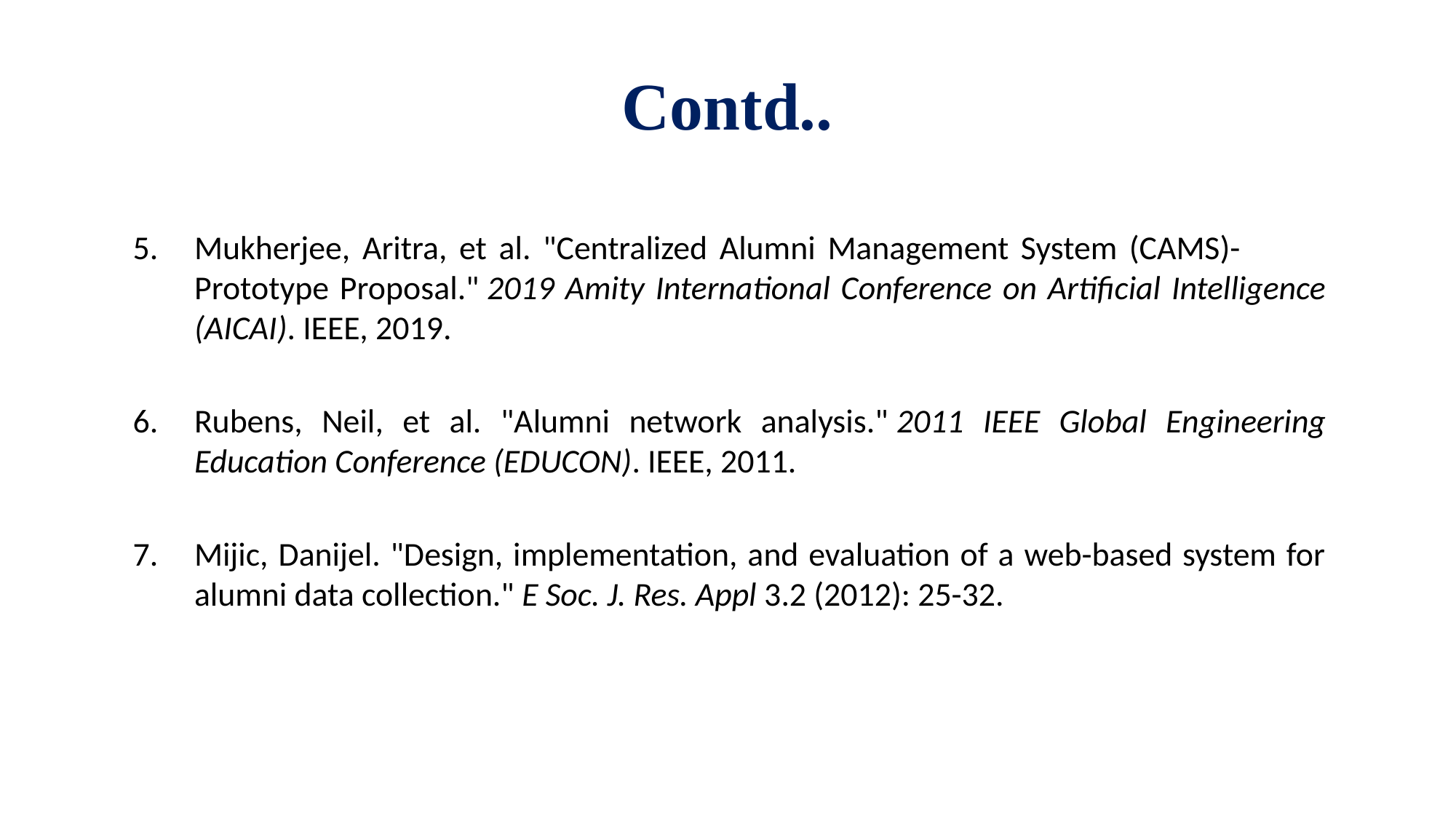

# Contd..
Mukherjee, Aritra, et al. "Centralized Alumni Management System (CAMS)-        Prototype Proposal." 2019 Amity International Conference on Artificial Intelligence (AICAI). IEEE, 2019.

Rubens, Neil, et al. "Alumni network analysis." 2011 IEEE Global Engineering Education Conference (EDUCON). IEEE, 2011.

Mijic, Danijel. "Design, implementation, and evaluation of a web-based system for alumni data collection." E Soc. J. Res. Appl 3.2 (2012): 25-32.